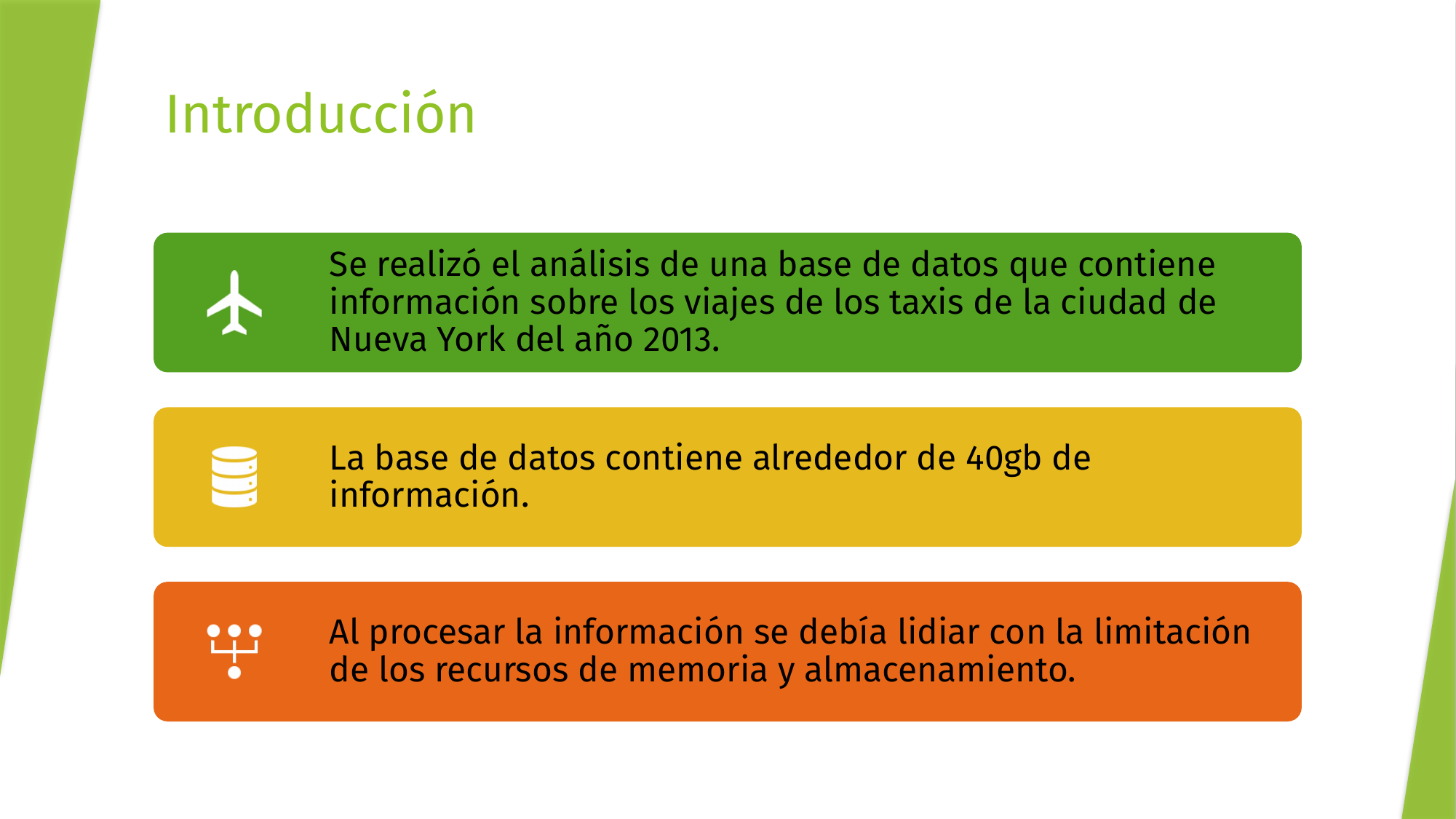

# Introducción
Se realizó el análisis de una base de datos que contiene información sobre los viajes de los taxis de la ciudad de Nueva York del año 2013.
La base de datos contiene alrededor de 40gb de información.
Al procesar la información se debía lidiar con la limitación de los recursos de memoria y almacenamiento.